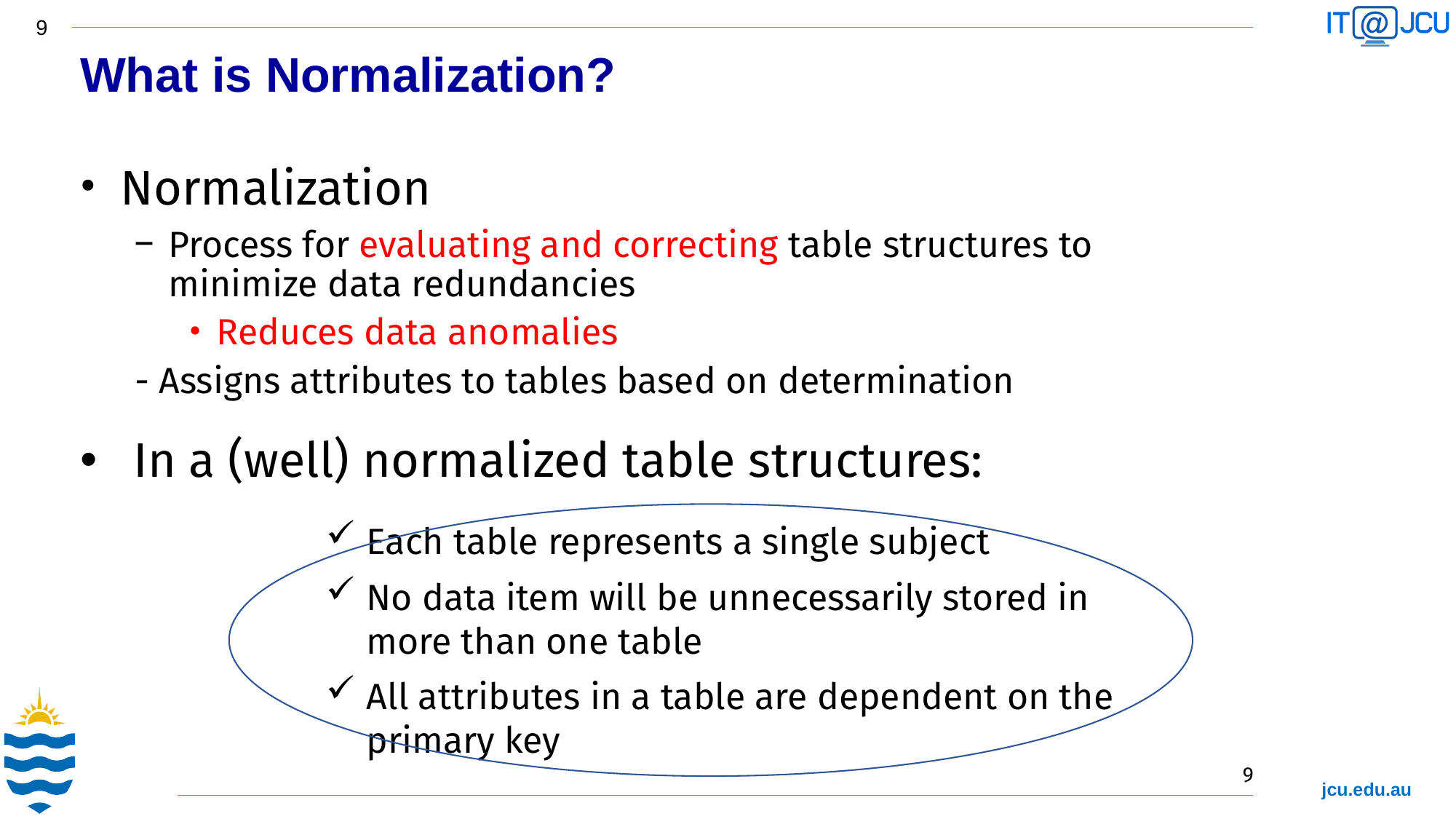

What is Normalization?
Normalization
Process for evaluating and correcting table structures to minimize data redundancies
Reduces data anomalies
- Assigns attributes to tables based on determination

 In a (well) normalized table structures:

Each table represents a single subject
No data item will be unnecessarily stored in more than one table
All attributes in a table are dependent on the primary key

9